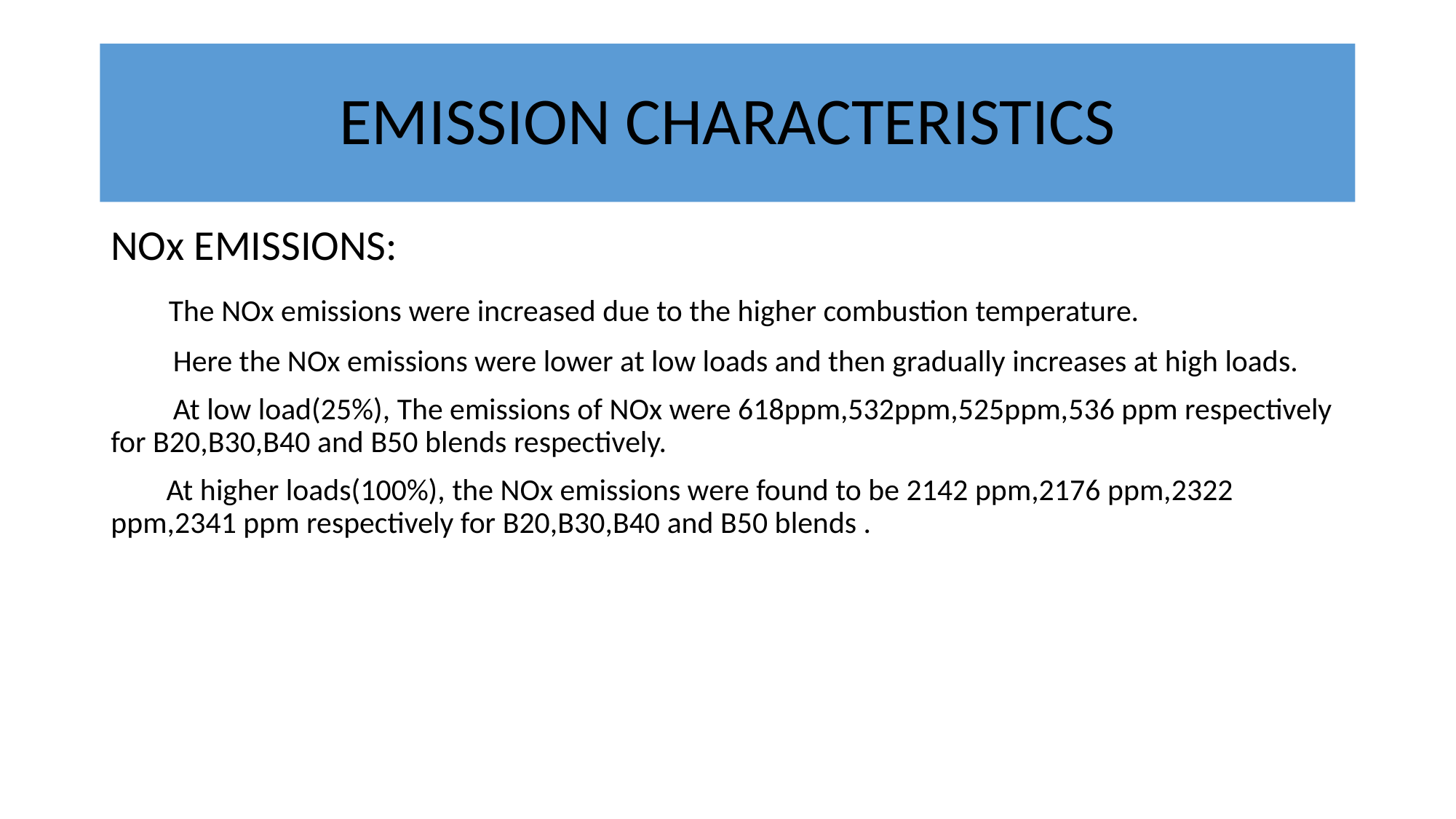

# EMISSION CHARACTERISTICS
NOx EMISSIONS:
      The NOx emissions were increased due to the higher combustion temperature.
         Here the NOx emissions were lower at low loads and then gradually increases at high loads.
         At low load(25%), The emissions of NOx were 618ppm,532ppm,525ppm,536 ppm respectively for B20,B30,B40 and B50 blends respectively.
        At higher loads(100%), the NOx emissions were found to be 2142 ppm,2176 ppm,2322 ppm,2341 ppm respectively for B20,B30,B40 and B50 blends .